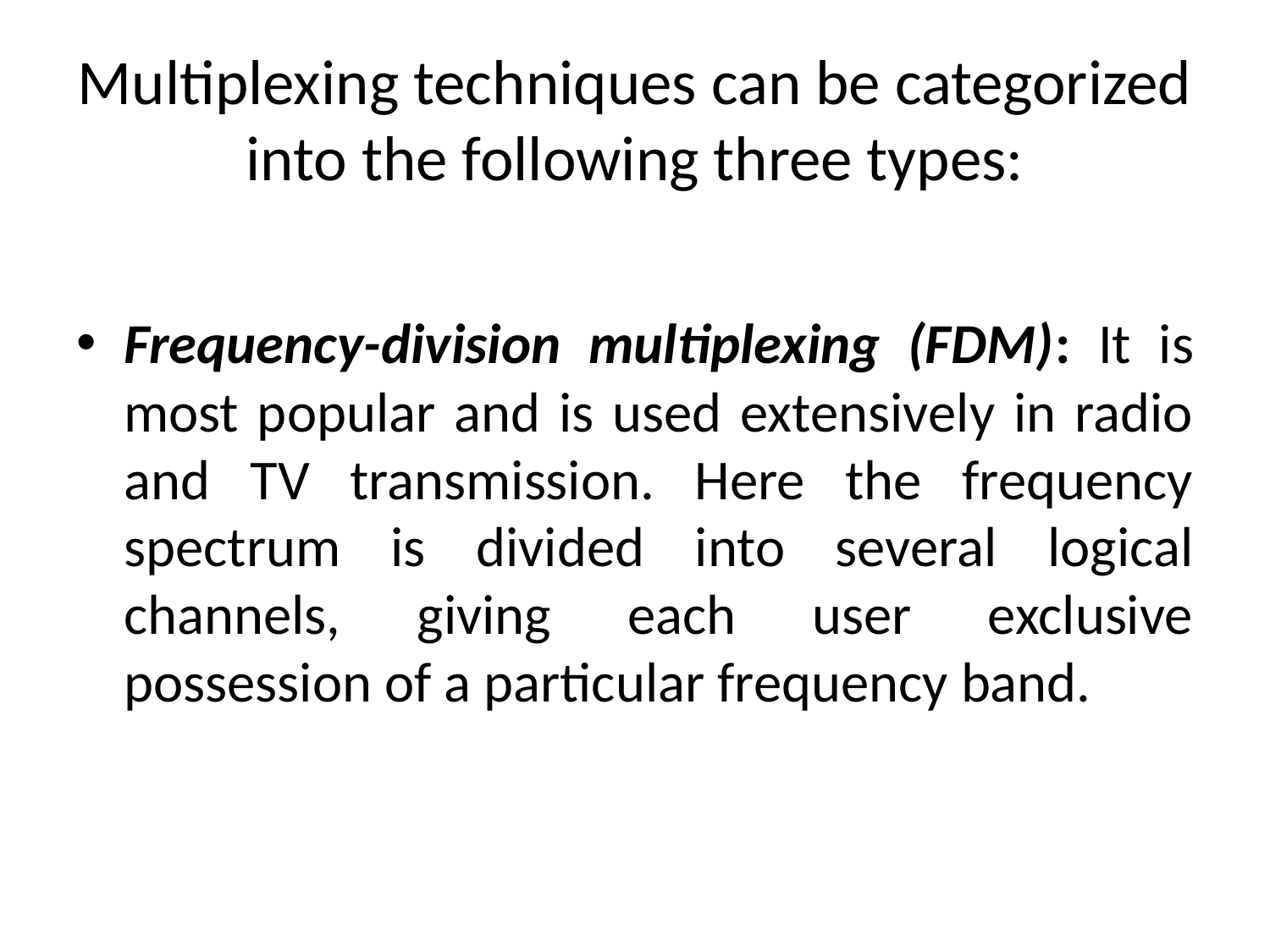

# Multiplexing techniques can be categorized into the following three types:

Frequency-division multiplexing (FDM): It is most popular and is used extensively in radio and TV transmission. Here the frequency spectrum is divided into several logical channels, giving each user exclusive possession of a particular frequency band.